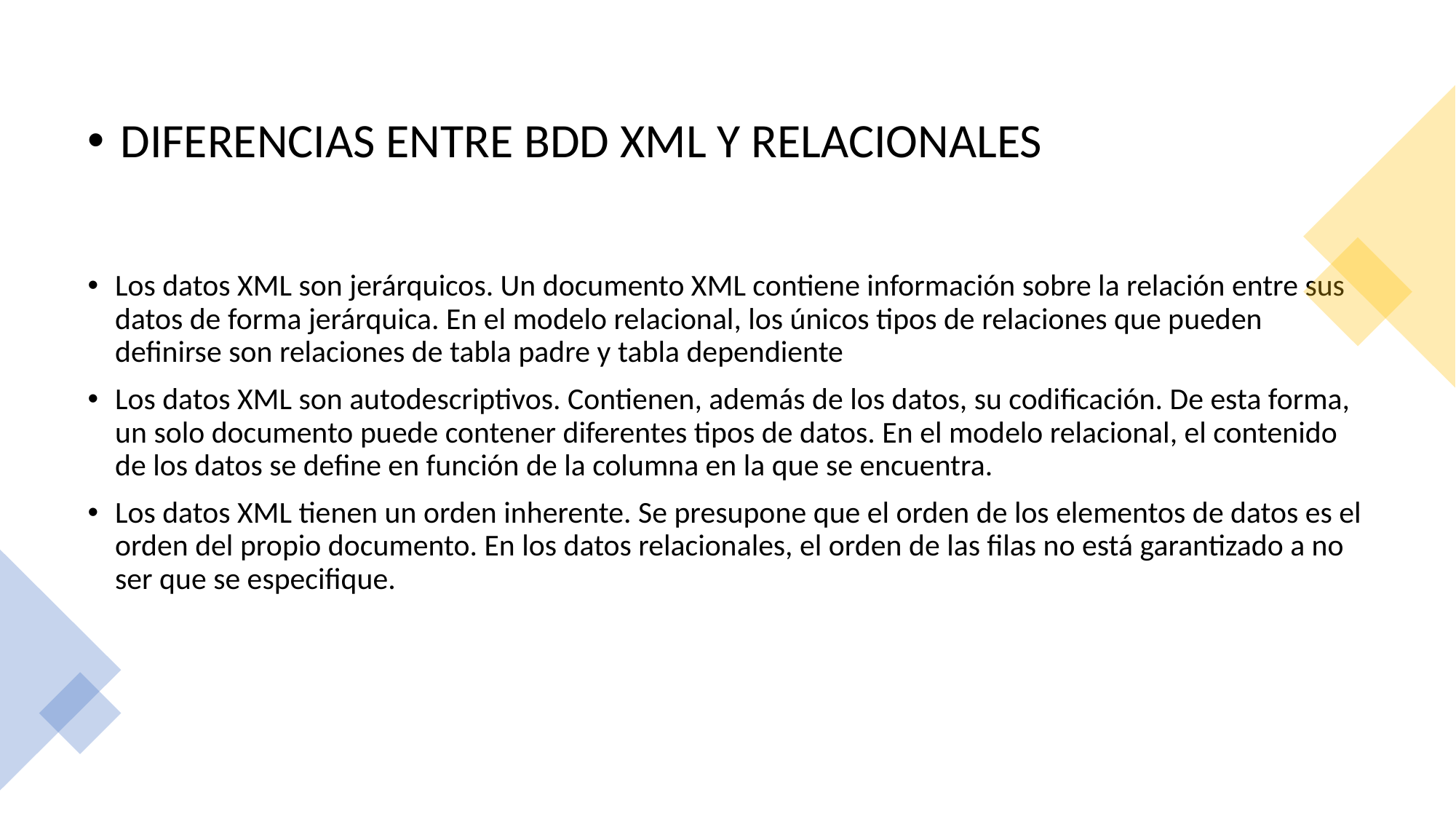

# DIFERENCIAS ENTRE BDD XML Y RELACIONALES

Los datos XML son jerárquicos. Un documento XML contiene información sobre la relación entre sus datos de forma jerárquica. En el modelo relacional, los únicos tipos de relaciones que pueden definirse son relaciones de tabla padre y tabla dependiente
Los datos XML son autodescriptivos. Contienen, además de los datos, su codificación. De esta forma, un solo documento puede contener diferentes tipos de datos. En el modelo relacional, el contenido de los datos se define en función de la columna en la que se encuentra.
Los datos XML tienen un orden inherente. Se presupone que el orden de los elementos de datos es el orden del propio documento. En los datos relacionales, el orden de las filas no está garantizado a no ser que se especifique.